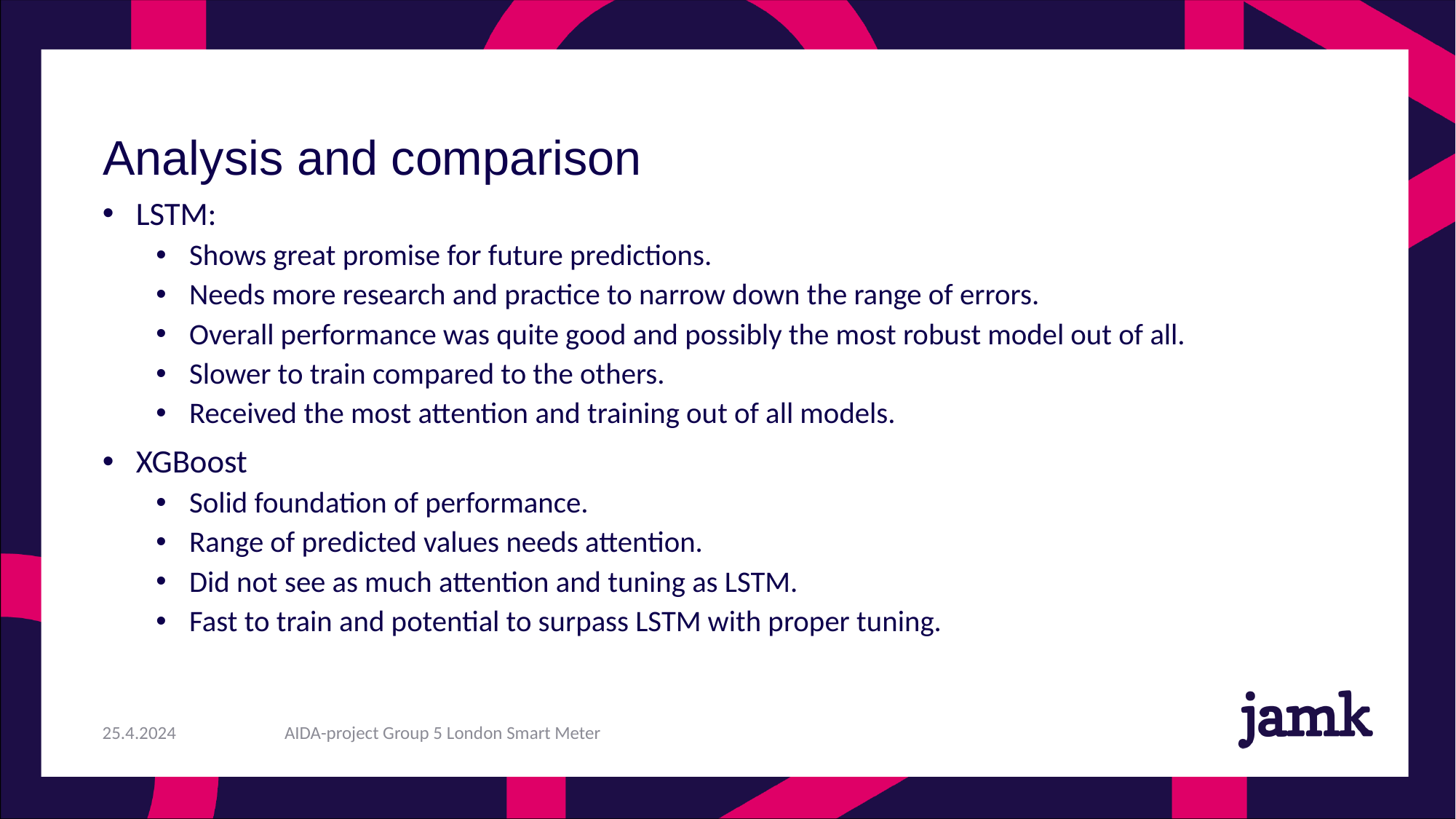

#
Analysis and comparison
LSTM:
Shows great promise for future predictions.
Needs more research and practice to narrow down the range of errors.
Overall performance was quite good and possibly the most robust model out of all.
Slower to train compared to the others.
Received the most attention and training out of all models.
XGBoost
Solid foundation of performance.
Range of predicted values needs attention.
Did not see as much attention and tuning as LSTM.
Fast to train and potential to surpass LSTM with proper tuning.

25.4.2024
AIDA-project Group 5 London Smart Meter